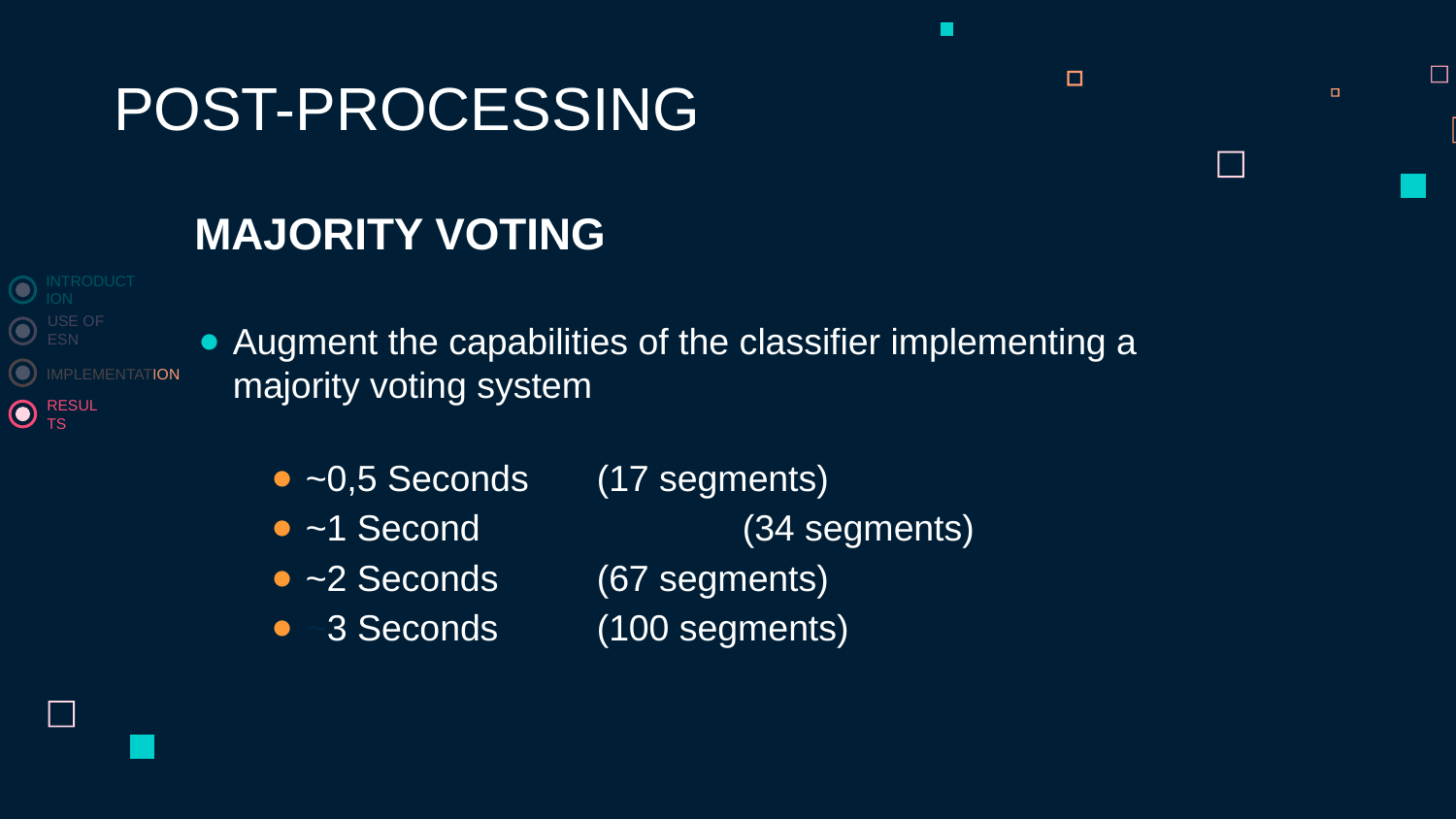

POST-PROCESSING
MAJORITY VOTING
Augment the capabilities of the classifier implementing a majority voting system
~0,5 Seconds	(17 segments)
~1 Second		(34 segments)
~2 Seconds	(67 segments)
~3 Seconds	(100 segments)

INTRODUCTION

USE OF ESN

IMPLEMENTATION

RESULTS